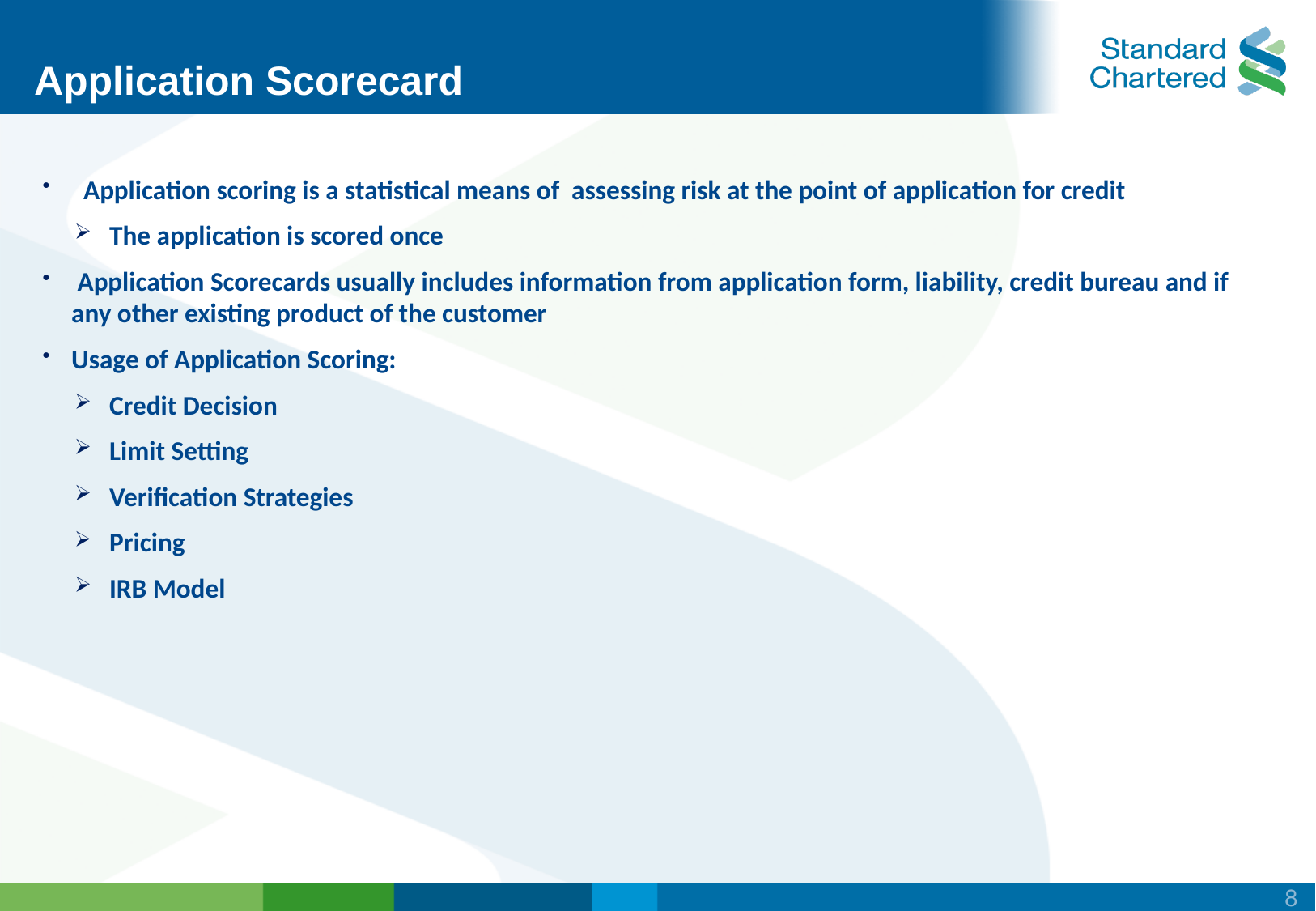

# Application Scorecard

  Application scoring is a statistical means of  assessing risk at the point of application for credit
 The application is scored once
 Application Scorecards usually includes information from application form, liability, credit bureau and if any other existing product of the customer
Usage of Application Scoring:
 Credit Decision
 Limit Setting
 Verification Strategies
 Pricing
 IRB Model

8